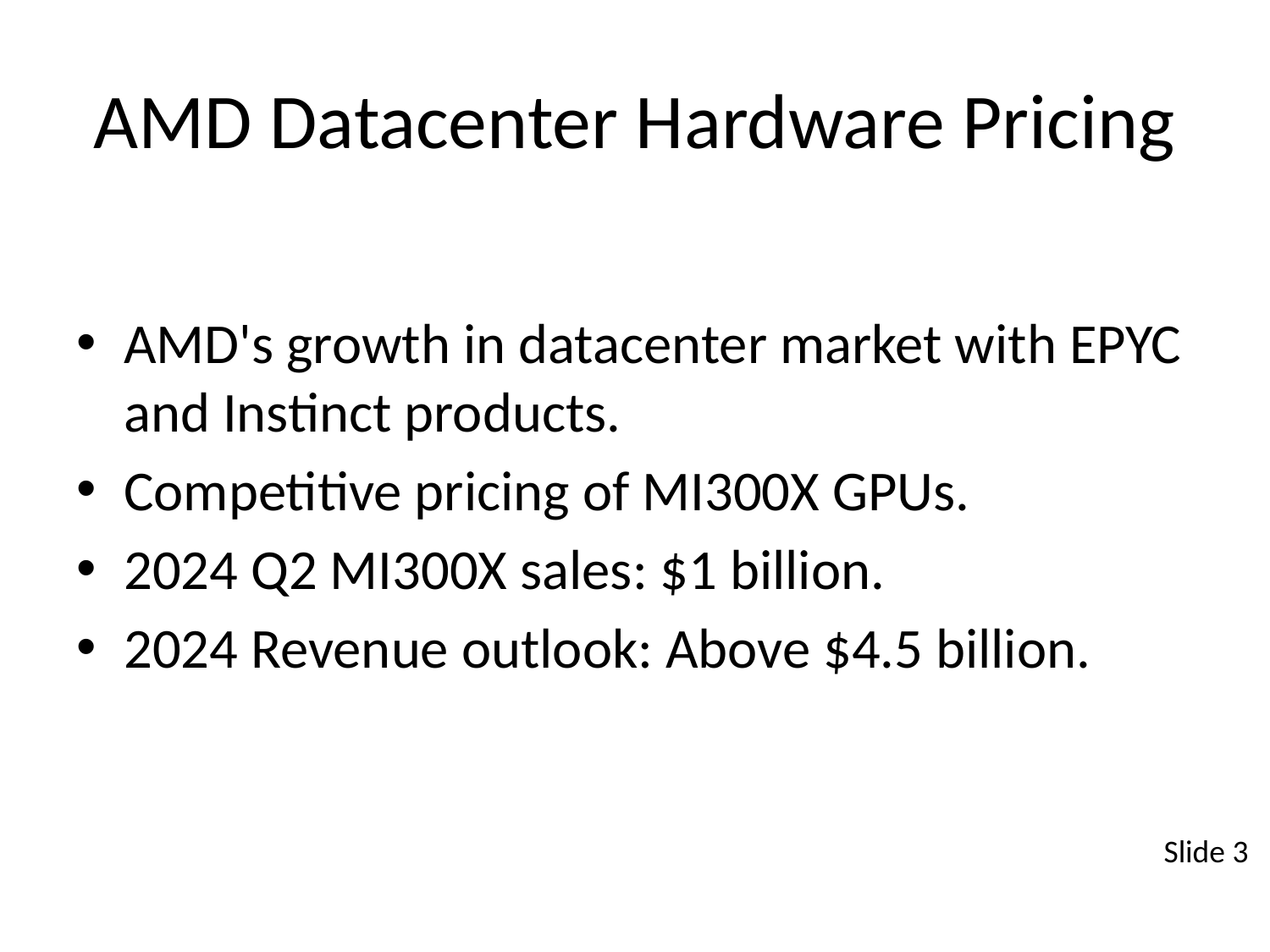

# AMD Datacenter Hardware Pricing

AMD's growth in datacenter market with EPYC and Instinct products.
Competitive pricing of MI300X GPUs.
2024 Q2 MI300X sales: $1 billion.
2024 Revenue outlook: Above $4.5 billion.
Slide 3